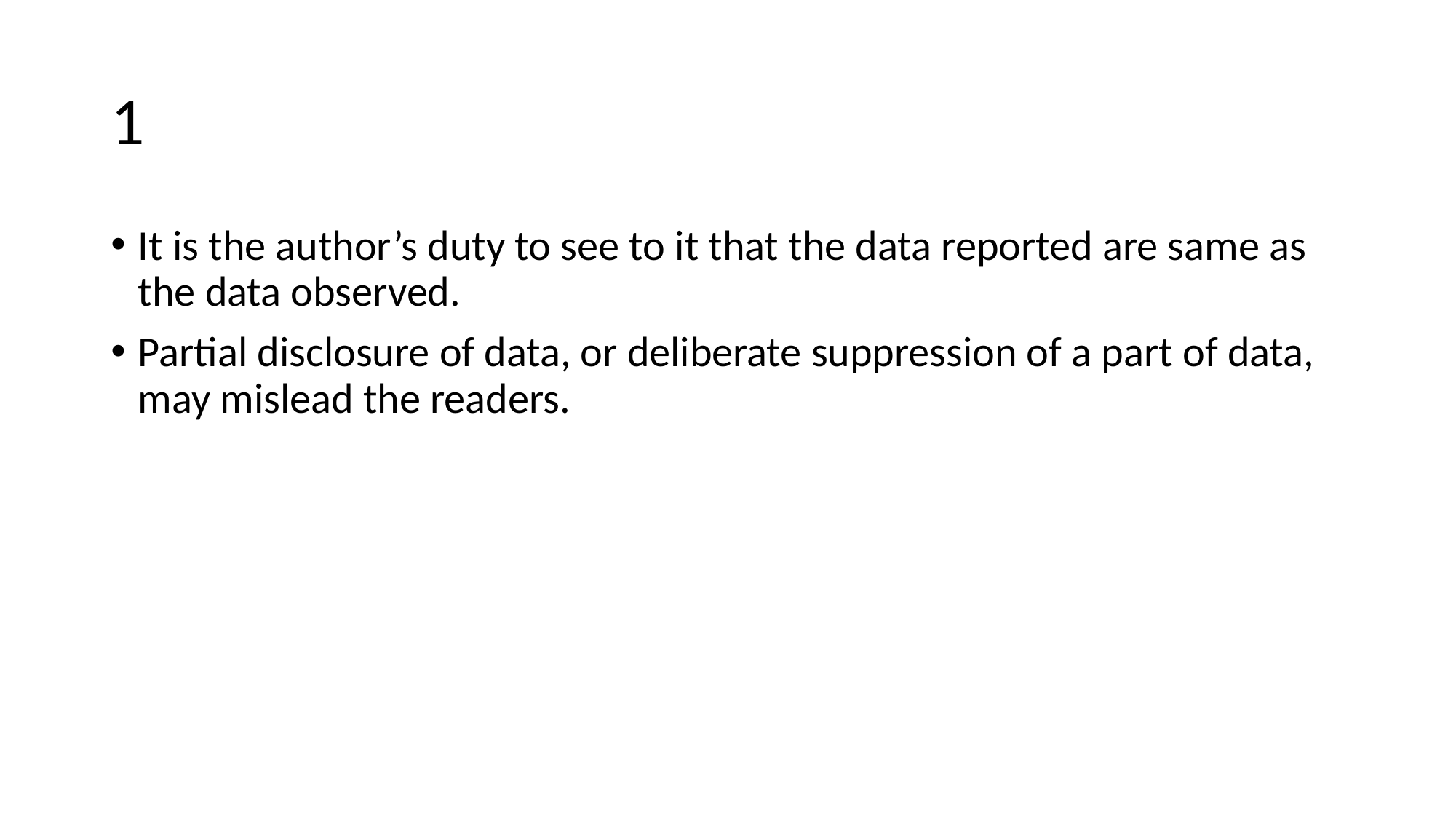

# 1
It is the author’s duty to see to it that the data reported are same as the data observed.
Partial disclosure of data, or deliberate suppression of a part of data, may mislead the readers.